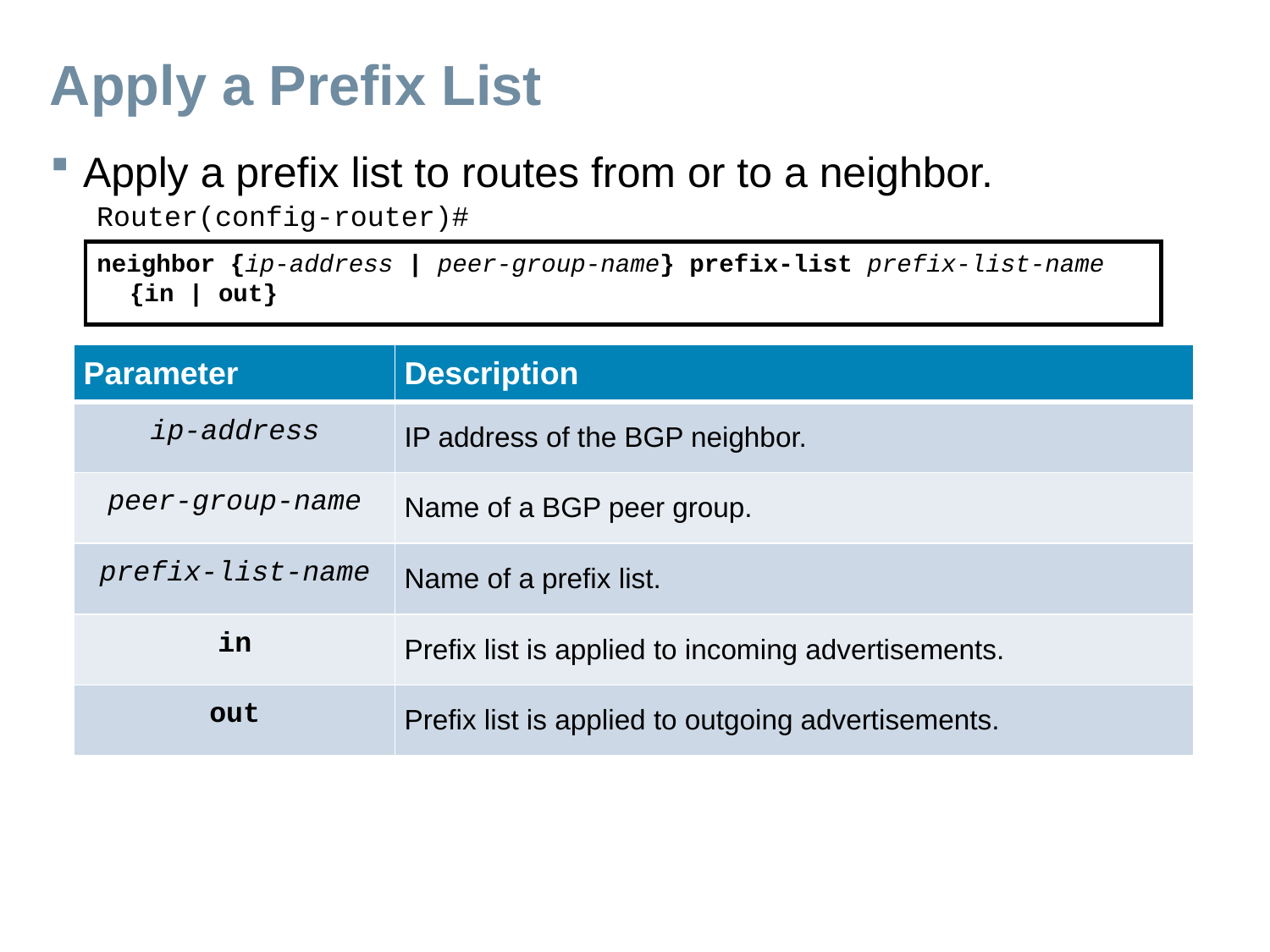

# Apply a Prefix List
Apply a prefix list to routes from or to a neighbor.
Router(config-router)#
neighbor {ip-address | peer-group-name} prefix-list prefix-list-name {in | out}
| Parameter | Description |
| --- | --- |
| ip-address | IP address of the BGP neighbor. |
| peer-group-name | Name of a BGP peer group. |
| prefix-list-name | Name of a prefix list. |
| in | Prefix list is applied to incoming advertisements. |
| out | Prefix list is applied to outgoing advertisements. |